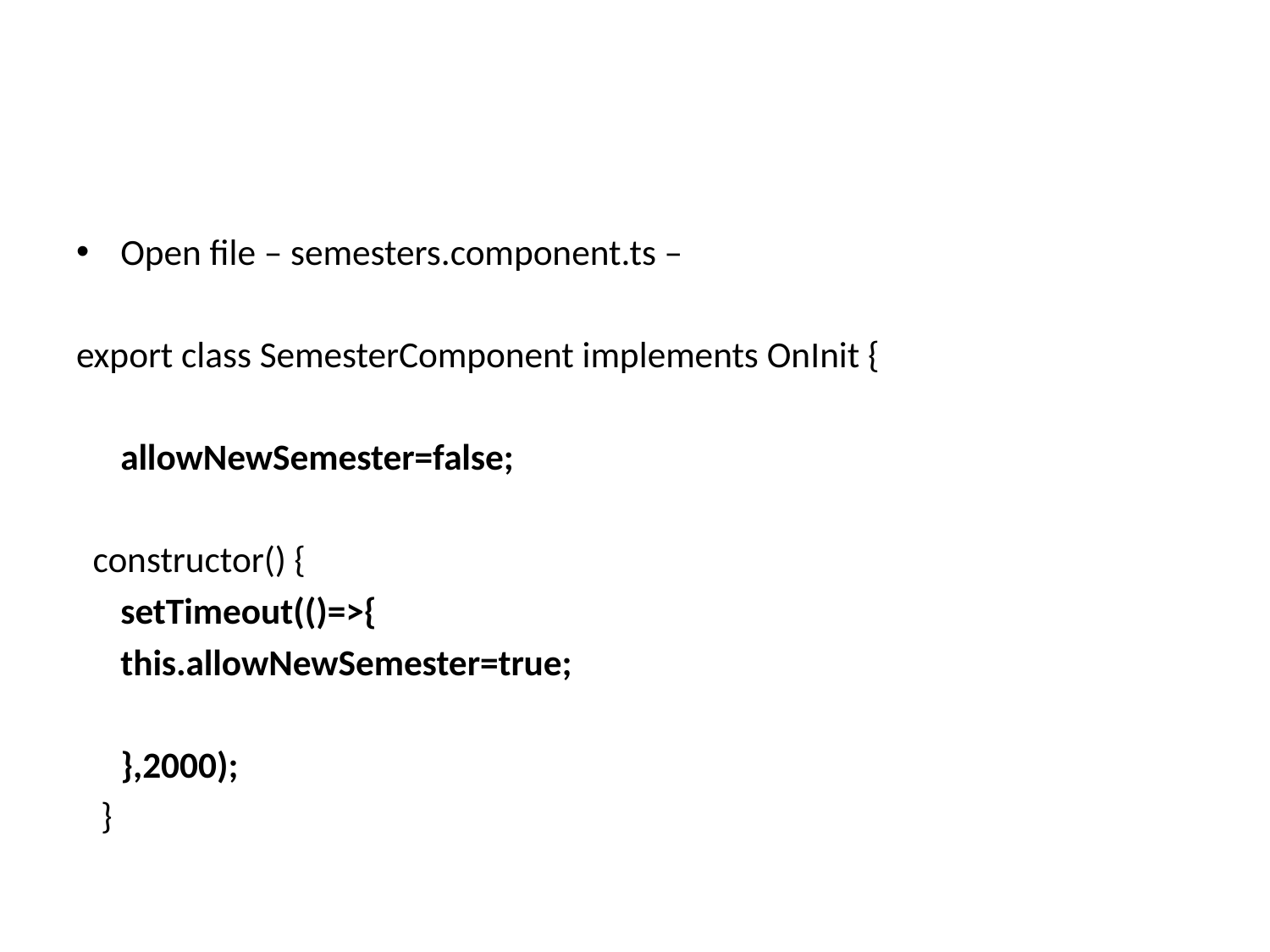

#
Open file – semesters.component.ts –

export class SemesterComponent implements OnInit {

	allowNewSemester=false;

  constructor() {
  	setTimeout(()=>{
  		this.allowNewSemester=true;

  	},2000);
   }